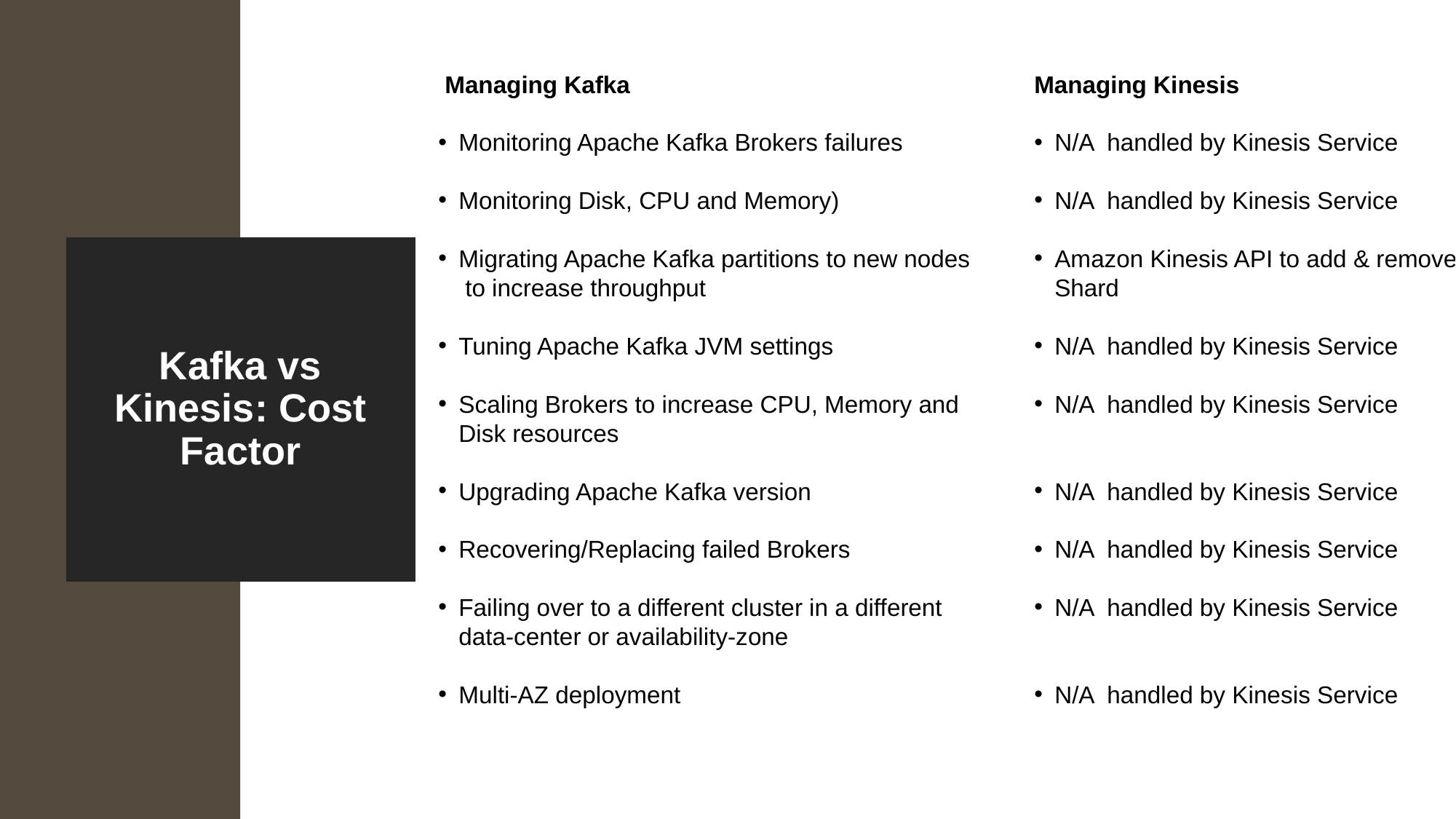

Managing Kafka

Monitoring Apache Kafka Brokers failures

Monitoring Disk, CPU and Memory)

Migrating Apache Kafka partitions to new nodes
    to increase throughput

Tuning Apache Kafka JVM settings

Scaling Brokers to increase CPU, Memory and Disk resources

Upgrading Apache Kafka version

Recovering/Replacing failed Brokers

Failing over to a different cluster in a different data-center or availability-zone

Multi-AZ deployment
Managing Kinesis

N/A  handled by Kinesis Service

N/A  handled by Kinesis Service

Amazon Kinesis API to add & remove Shard

N/A  handled by Kinesis Service

N/A  handled by Kinesis Service

N/A  handled by Kinesis Service

N/A  handled by Kinesis Service

N/A  handled by Kinesis Service

N/A  handled by Kinesis Service

# Kafka vs Kinesis: Cost Factor